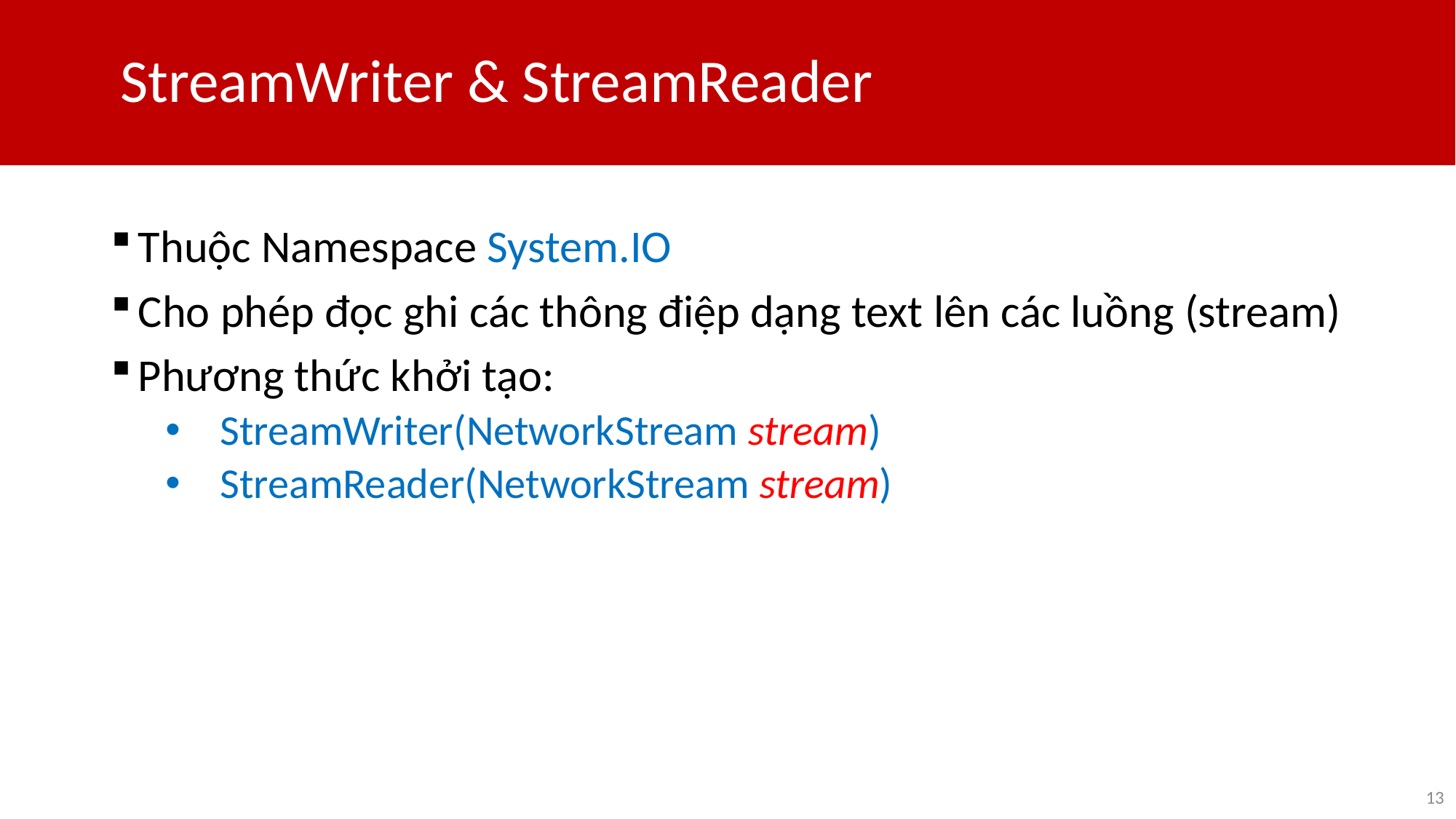

# StreamWriter & StreamReader
Thuộc Namespace System.IO
Cho phép đọc ghi các thông điệp dạng text lên các luồng (stream)
Phương thức khởi tạo:
StreamWriter(NetworkStream stream)
StreamReader(NetworkStream stream)
13